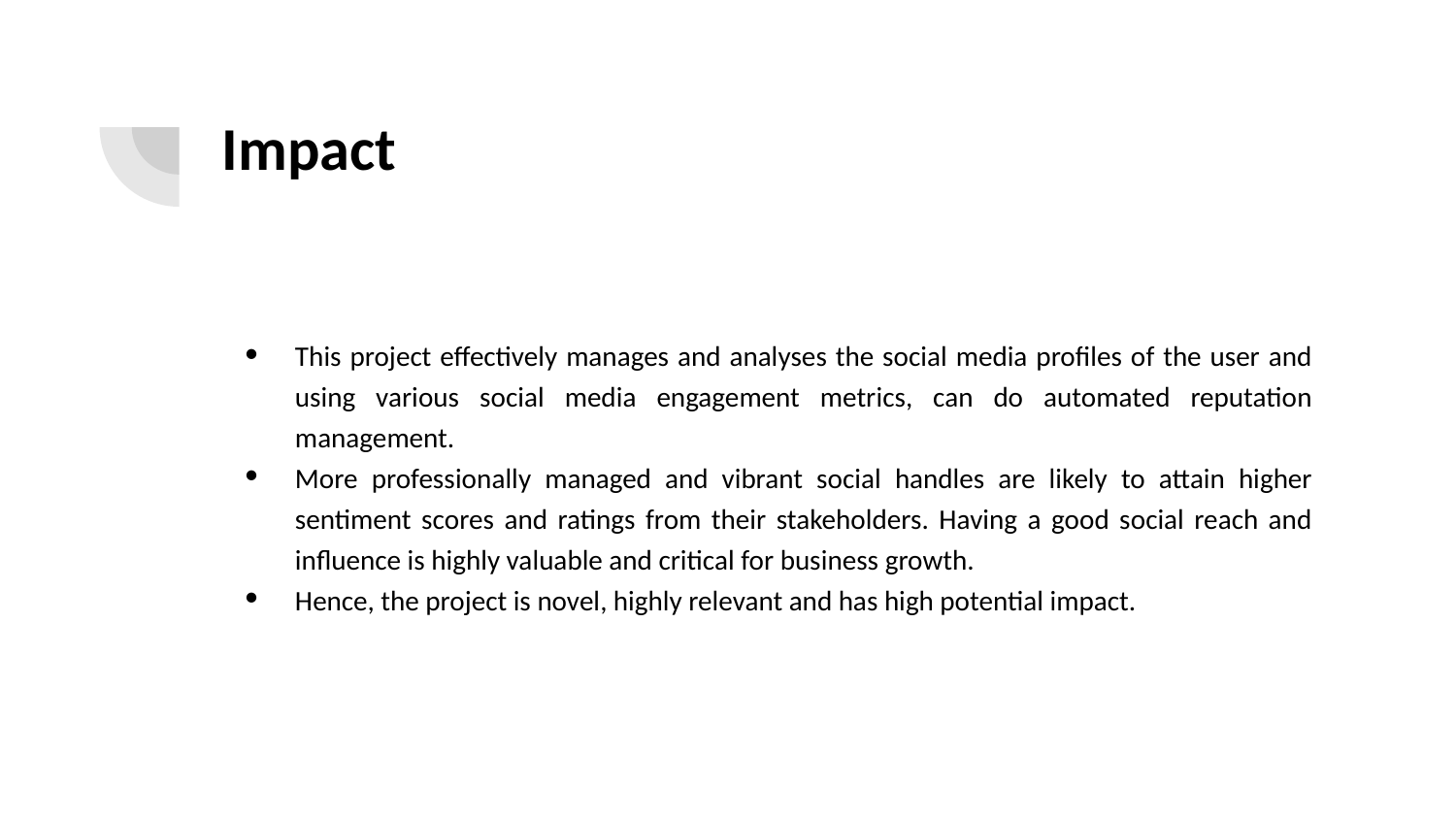

# Impact
This project effectively manages and analyses the social media profiles of the user and using various social media engagement metrics, can do automated reputation management.
More professionally managed and vibrant social handles are likely to attain higher sentiment scores and ratings from their stakeholders. Having a good social reach and influence is highly valuable and critical for business growth.
Hence, the project is novel, highly relevant and has high potential impact.